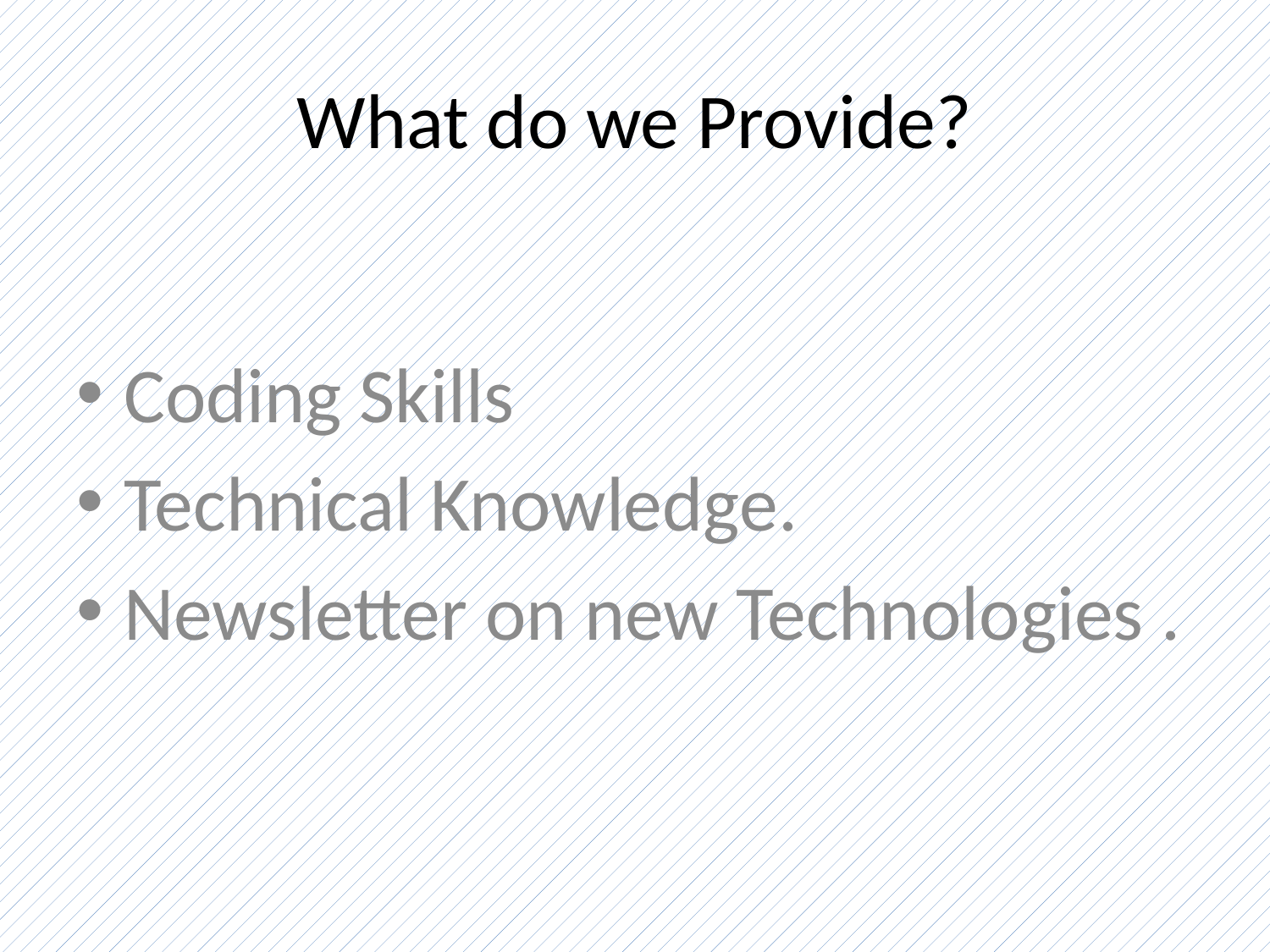

# What do we Provide?
Coding Skills
Technical Knowledge.
Newsletter on new Technologies .